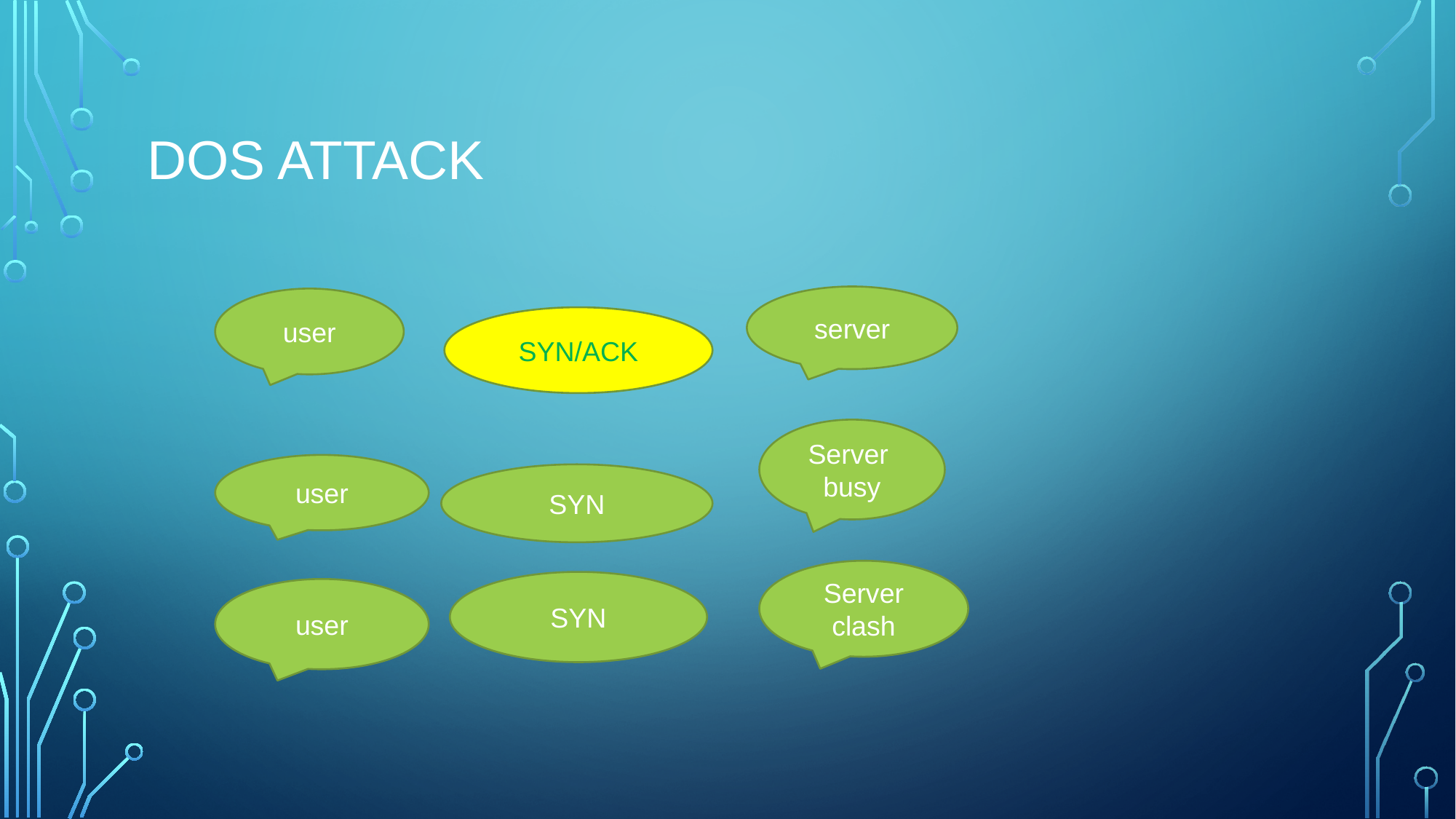

# Dos attack

server
user
SYN/ACK
Server  busy
user
SYN
Server clash
SYN
user